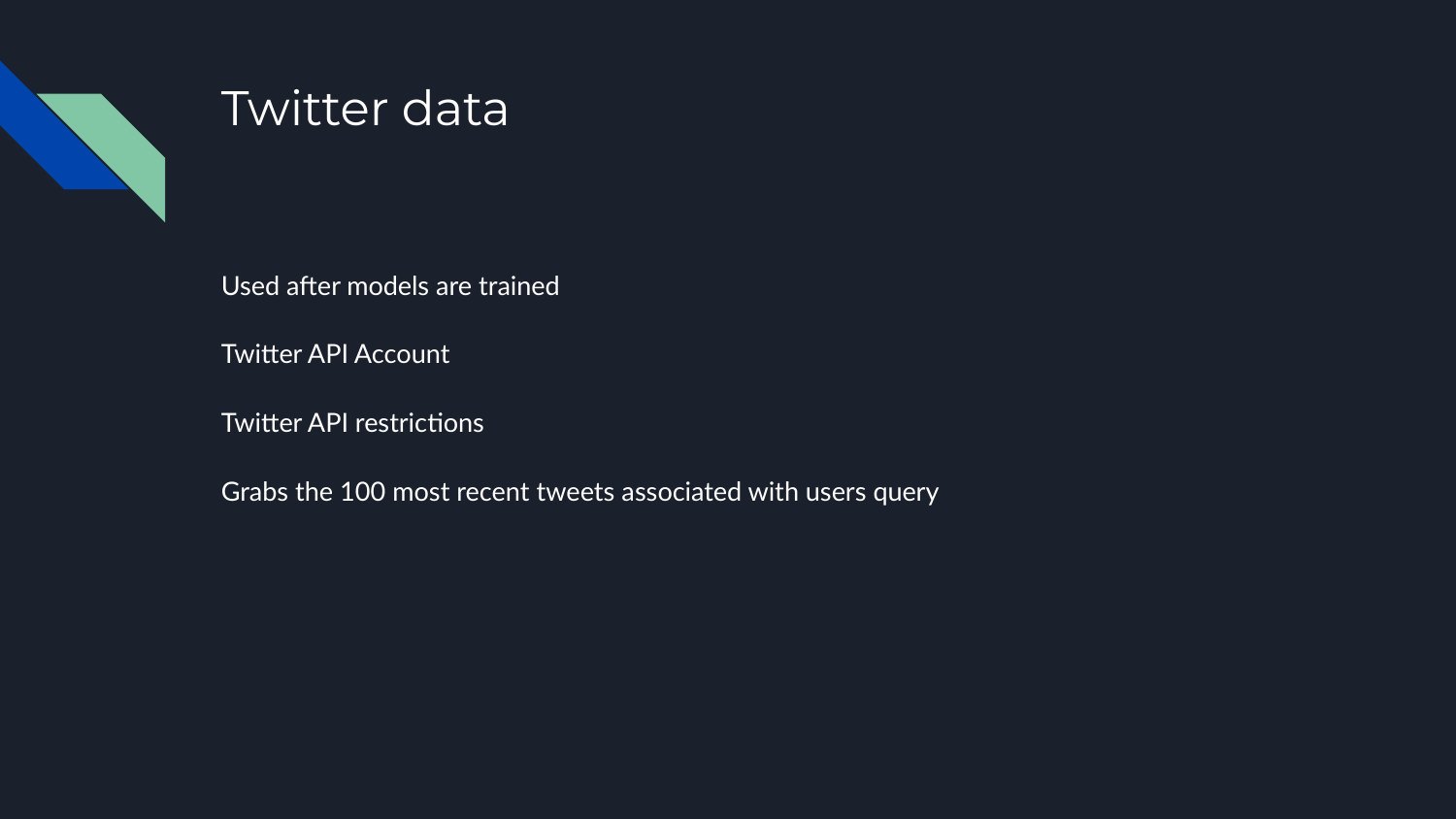

# Twitter data
Used after models are trained
Twitter API Account
Twitter API restrictions
Grabs the 100 most recent tweets associated with users query